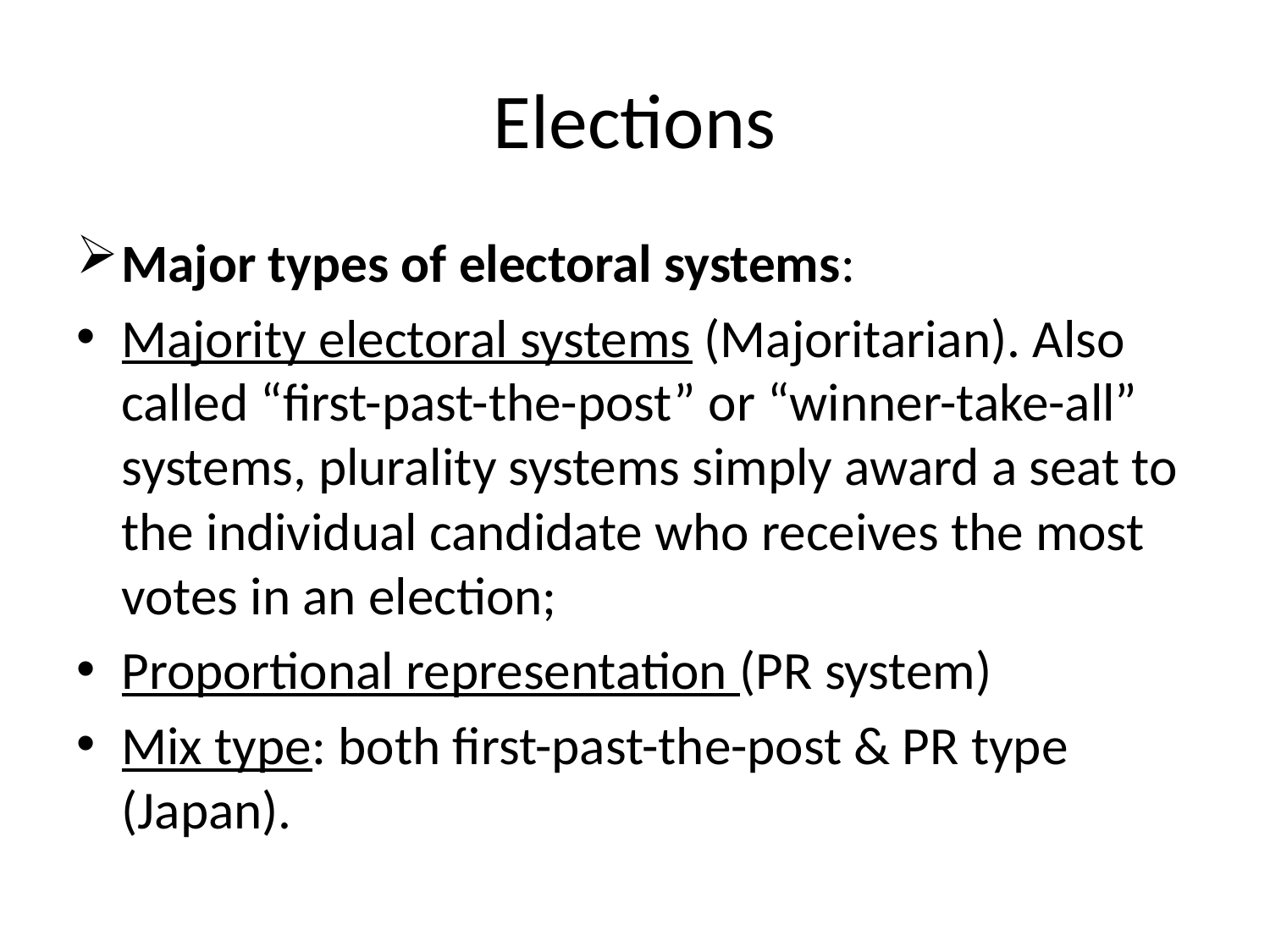

# Elections
Major types of electoral systems:
Majority electoral systems (Majoritarian). Also called “first-past-the-post” or “winner-take-all” systems, plurality systems simply award a seat to the individual candidate who receives the most votes in an election;
Proportional representation (PR system)
Mix type: both first-past-the-post & PR type (Japan).